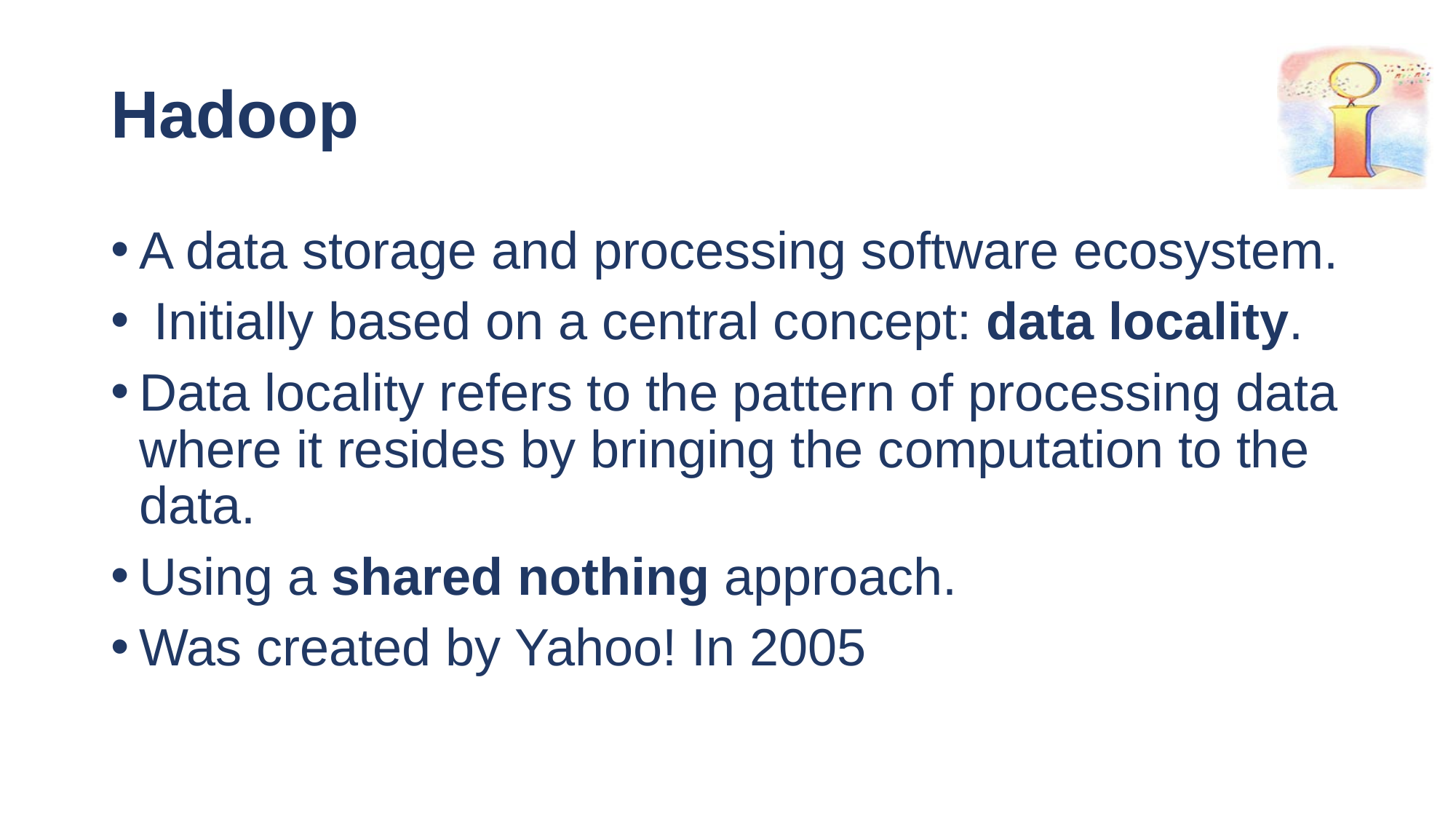

# Hadoop
A data storage and processing software ecosystem.
 Initially based on a central concept: data locality.
Data locality refers to the pattern of processing data where it resides by bringing the computation to the data.
Using a shared nothing approach.
Was created by Yahoo! In 2005